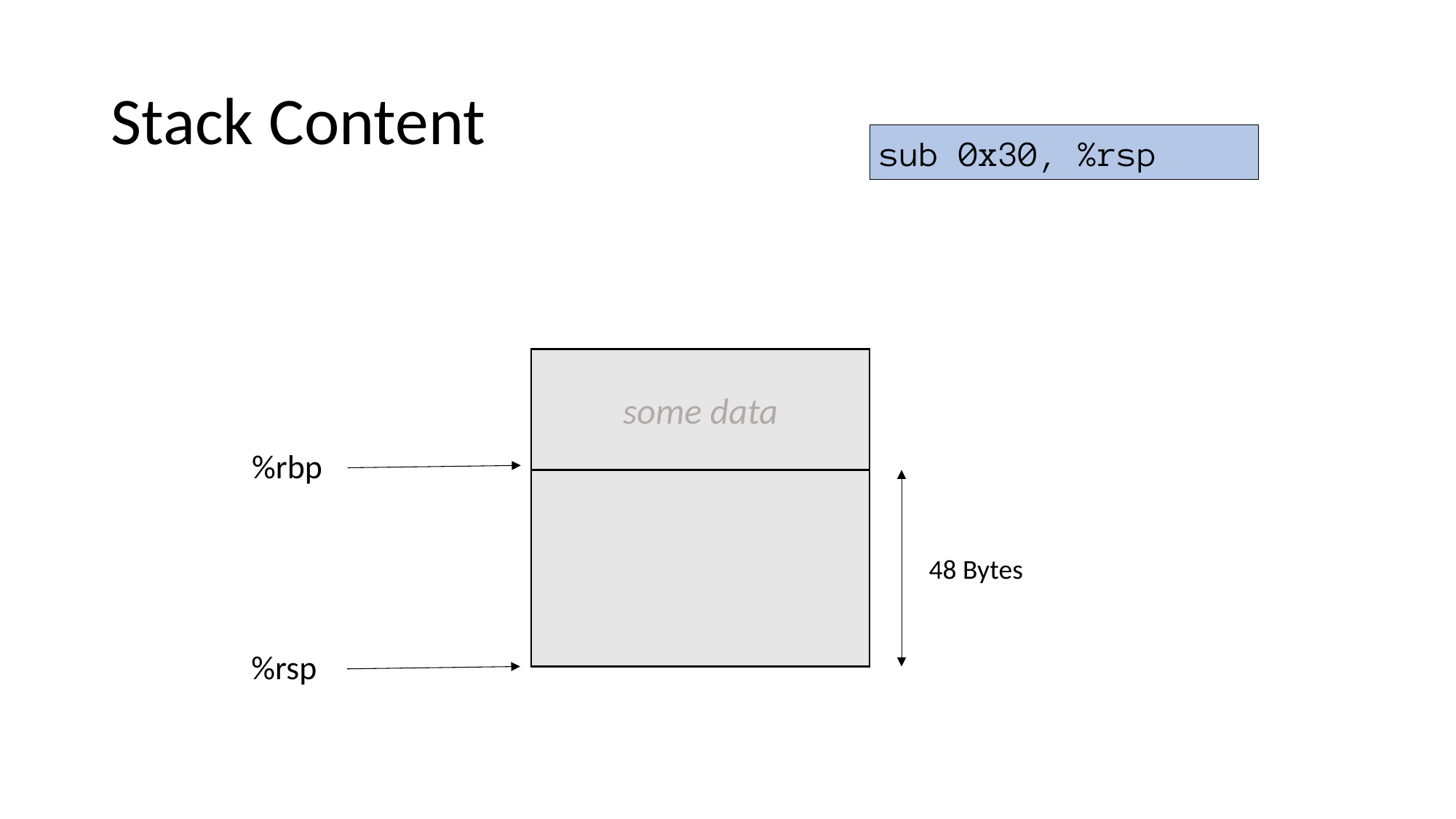

# Stack Content
sub 0x30, %rsp
some data
%rbp

48 Bytes
%rsp